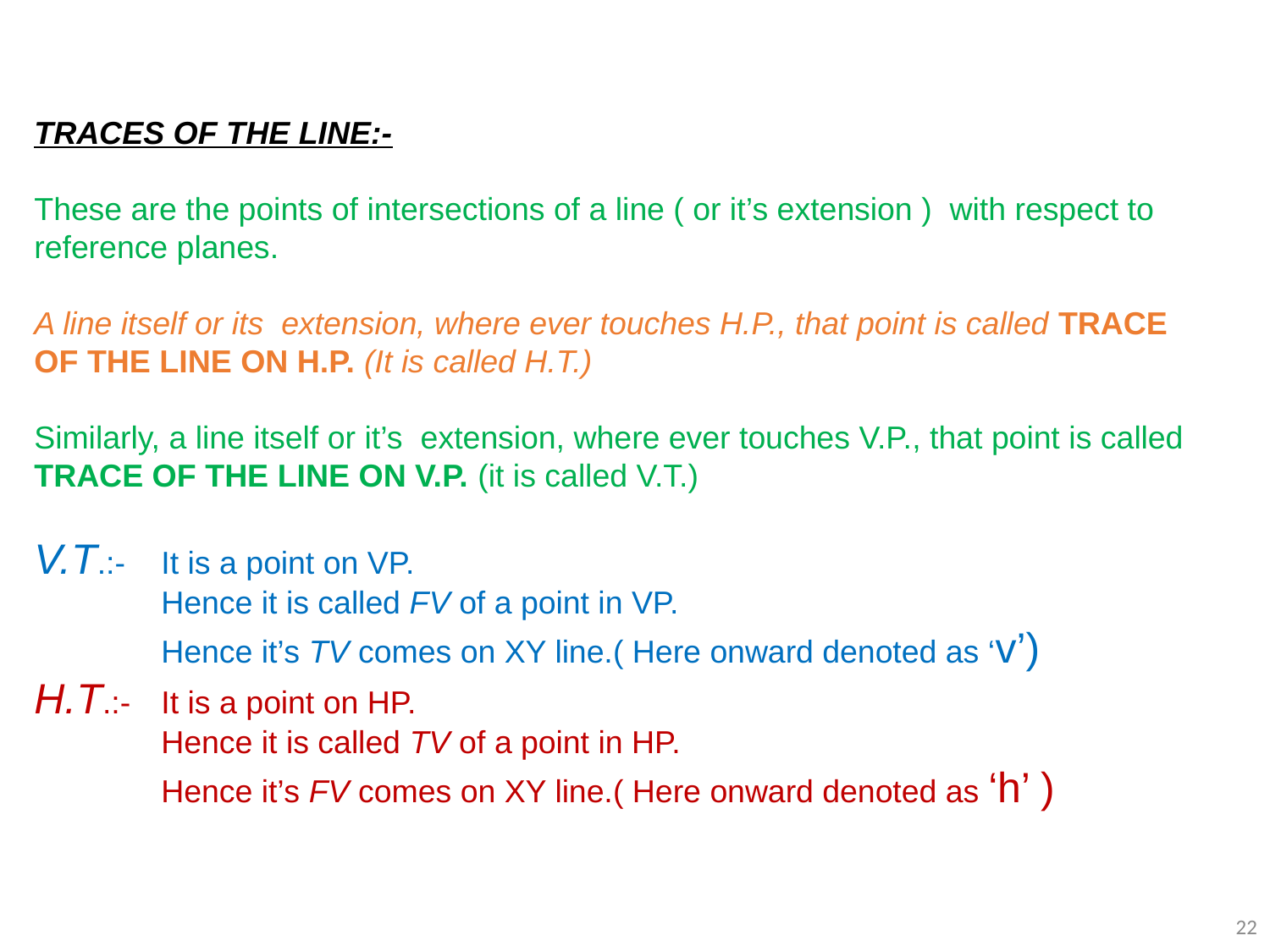

TRACES OF THE LINE:-

These are the points of intersections of a line ( or it’s extension )  with respect to reference planes.

A line itself or its  extension, where ever touches H.P., that point is called TRACE OF THE LINE ON H.P. (It is called H.T.)

Similarly, a line itself or it’s  extension, where ever touches V.P., that point is called TRACE OF THE LINE ON V.P. (it is called V.T.)

V.T.:- 	It is a point on VP.
	Hence it is called FV of a point in VP.
	Hence it’s TV comes on XY line.( Here onward denoted as ‘v’)
H.T.:- 	It is a point on HP.
	Hence it is called TV of a point in HP.
	Hence it’s FV comes on XY line.( Here onward denoted as ‘h’ )

22